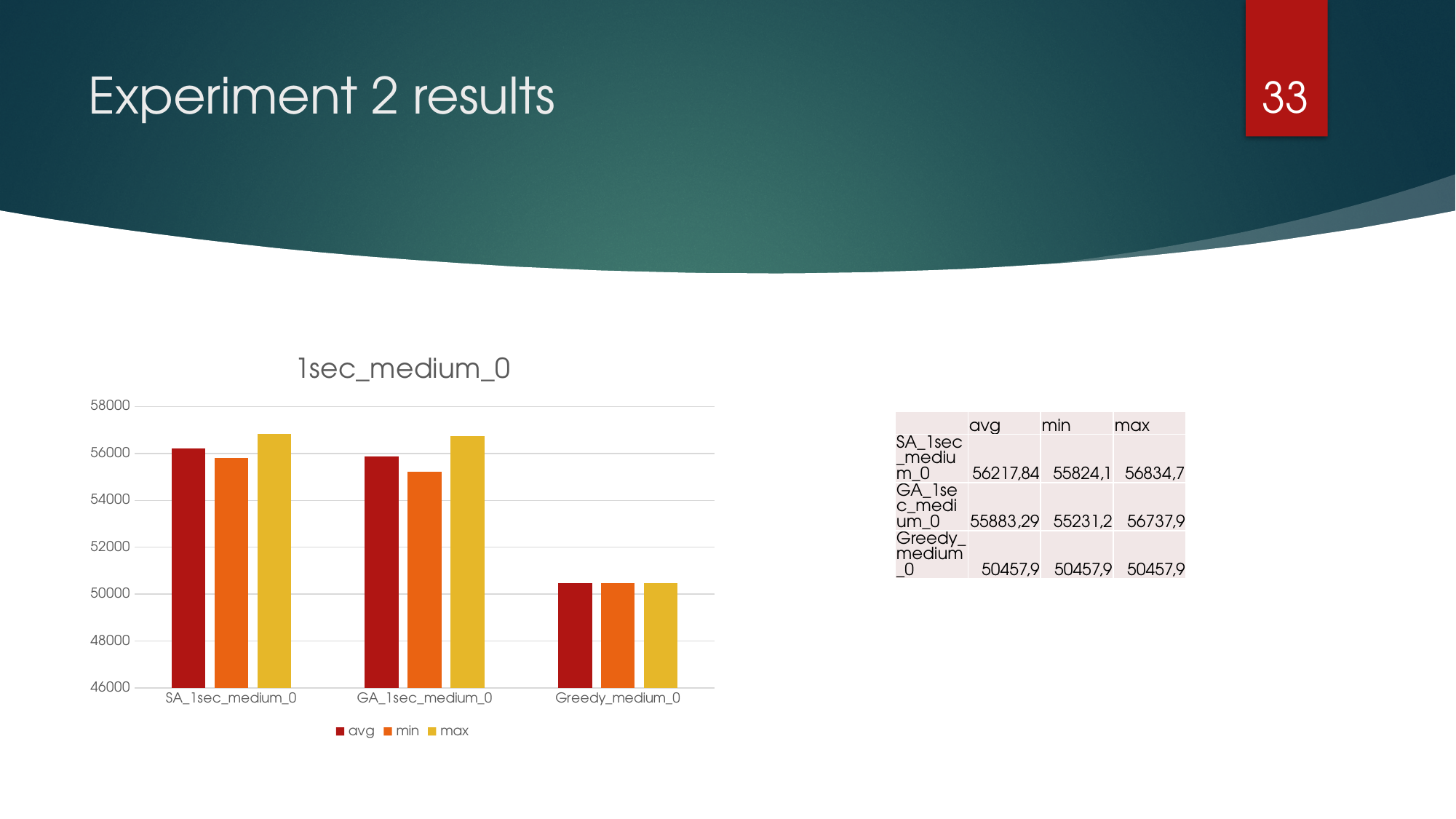

33
# Experiment 2 results

### Chart: 1sec_medium_0

| Category | avg | min | max |
|---|---|---|---|
| SA_1sec_medium_0 | 56217.840000000004 | 55824.1 | 56834.7 |
| GA_1sec_medium_0 | 55883.29 | 55231.2 | 56737.9 |
| Greedy_medium_0 | 50457.9 | 50457.9 | 50457.9 |
|  | avg | min | max |
| --- | --- | --- | --- |
| SA\_1sec\_medium\_0 | 56217,84 | 55824,1 | 56834,7 |
| GA\_1sec\_medium\_0 | 55883,29 | 55231,2 | 56737,9 |
| Greedy\_medium\_0 | 50457,9 | 50457,9 | 50457,9 |